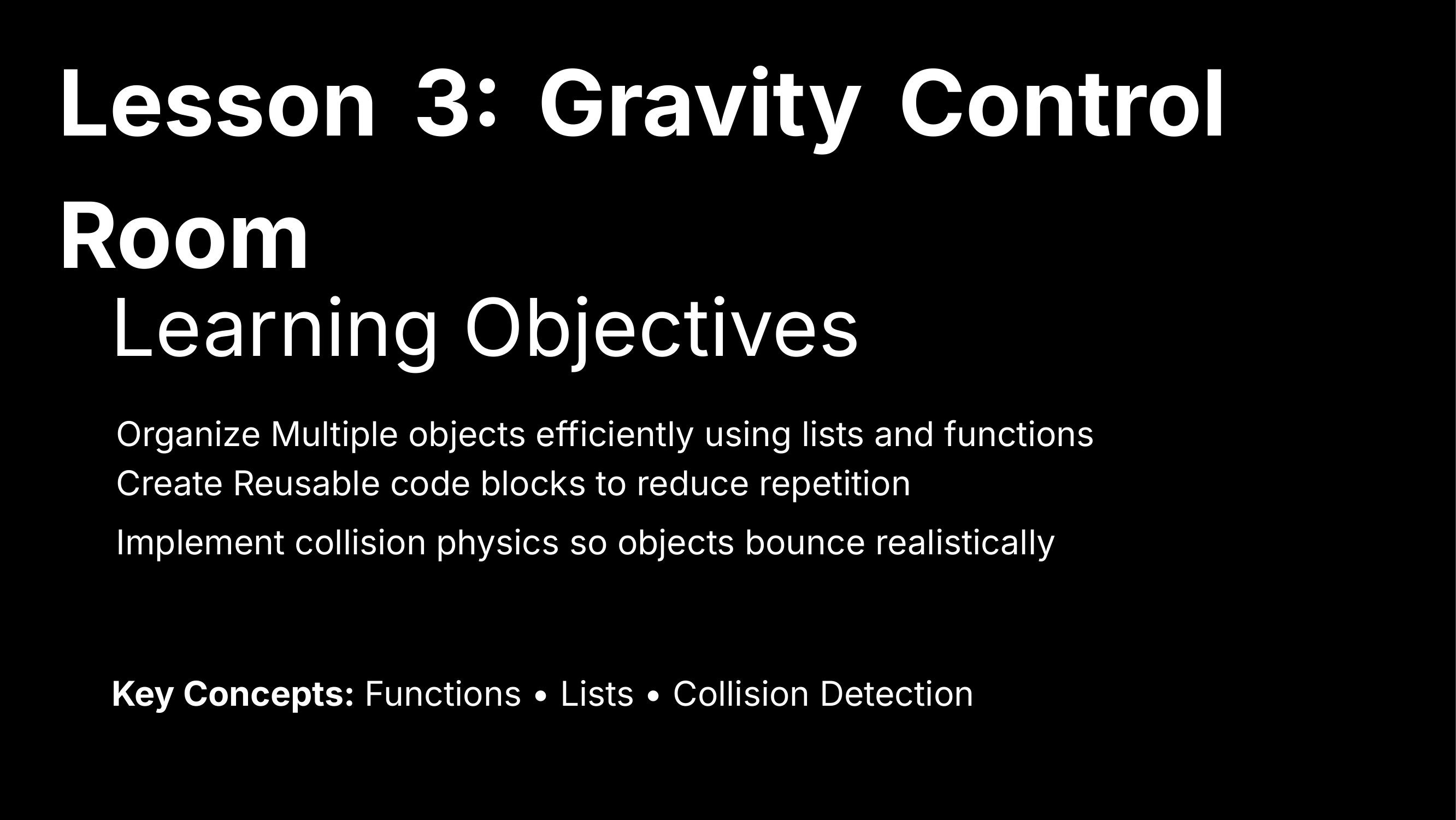

Lesson 3: Gravity Control Room

Learning Objectives

Organize Multiple objects efficiently using lists and functions
Create Reusable code blocks to reduce repetition Implement collision physics so objects bounce realistically
Key Concepts: Functions • Lists • Collision Detection